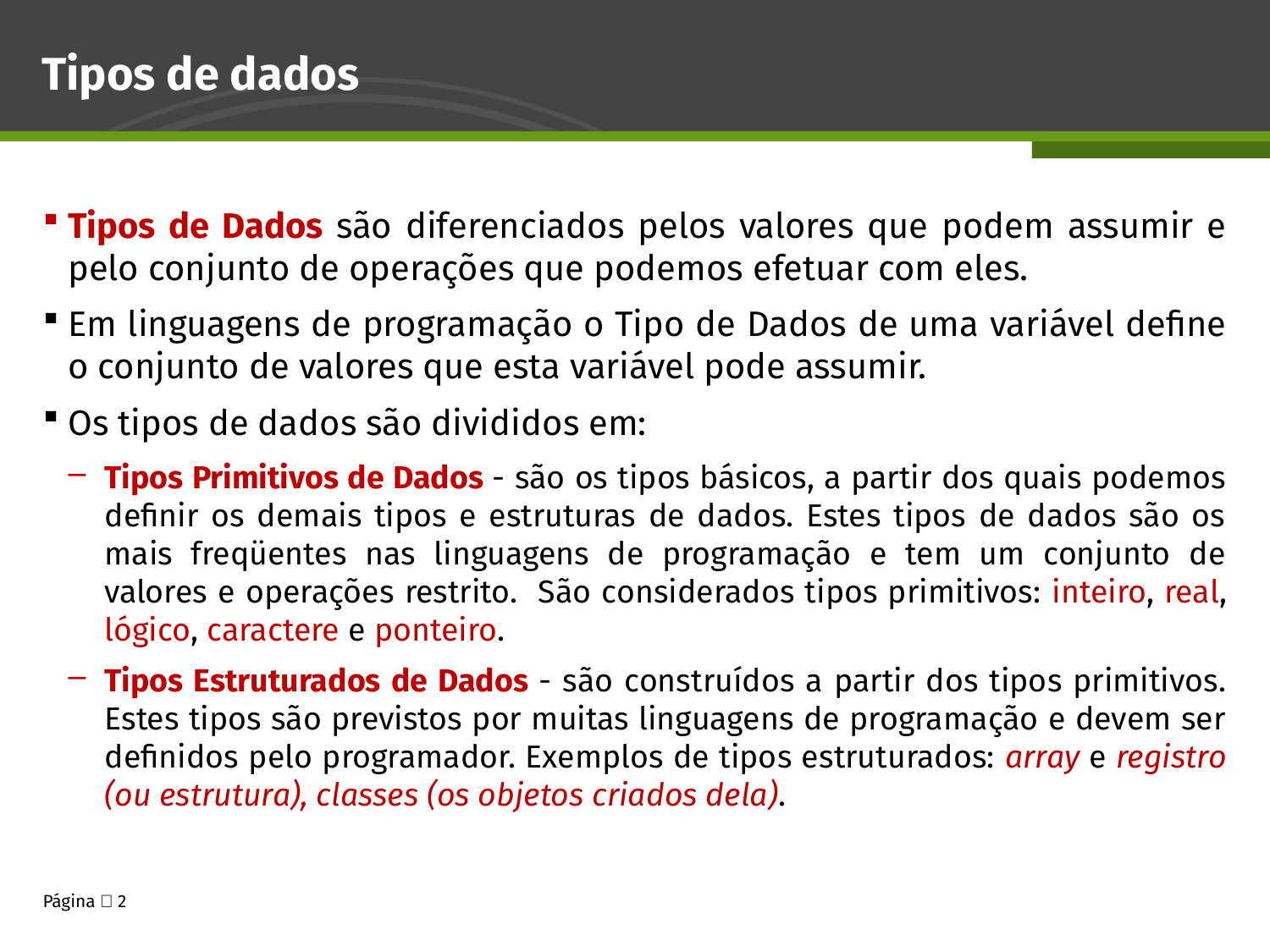

# Tipos de dados
Tipos de Dados são diferenciados pelos valores que podem assumir e pelo conjunto de operações que podemos efetuar com eles.
Em linguagens de programação o Tipo de Dados de uma variável define o conjunto de valores que esta variável pode assumir.
Os tipos de dados são divididos em:
Tipos Primitivos de Dados - são os tipos básicos, a partir dos quais podemos definir os demais tipos e estruturas de dados. Estes tipos de dados são os mais freqüentes nas linguagens de programação e tem um conjunto de valores e operações restrito.  São considerados tipos primitivos: inteiro, real, lógico, caractere e ponteiro.
Tipos Estruturados de Dados - são construídos a partir dos tipos primitivos. Estes tipos são previstos por muitas linguagens de programação e devem ser definidos pelo programador. Exemplos de tipos estruturados: array e registro (ou estrutura), classes (os objetos criados dela).